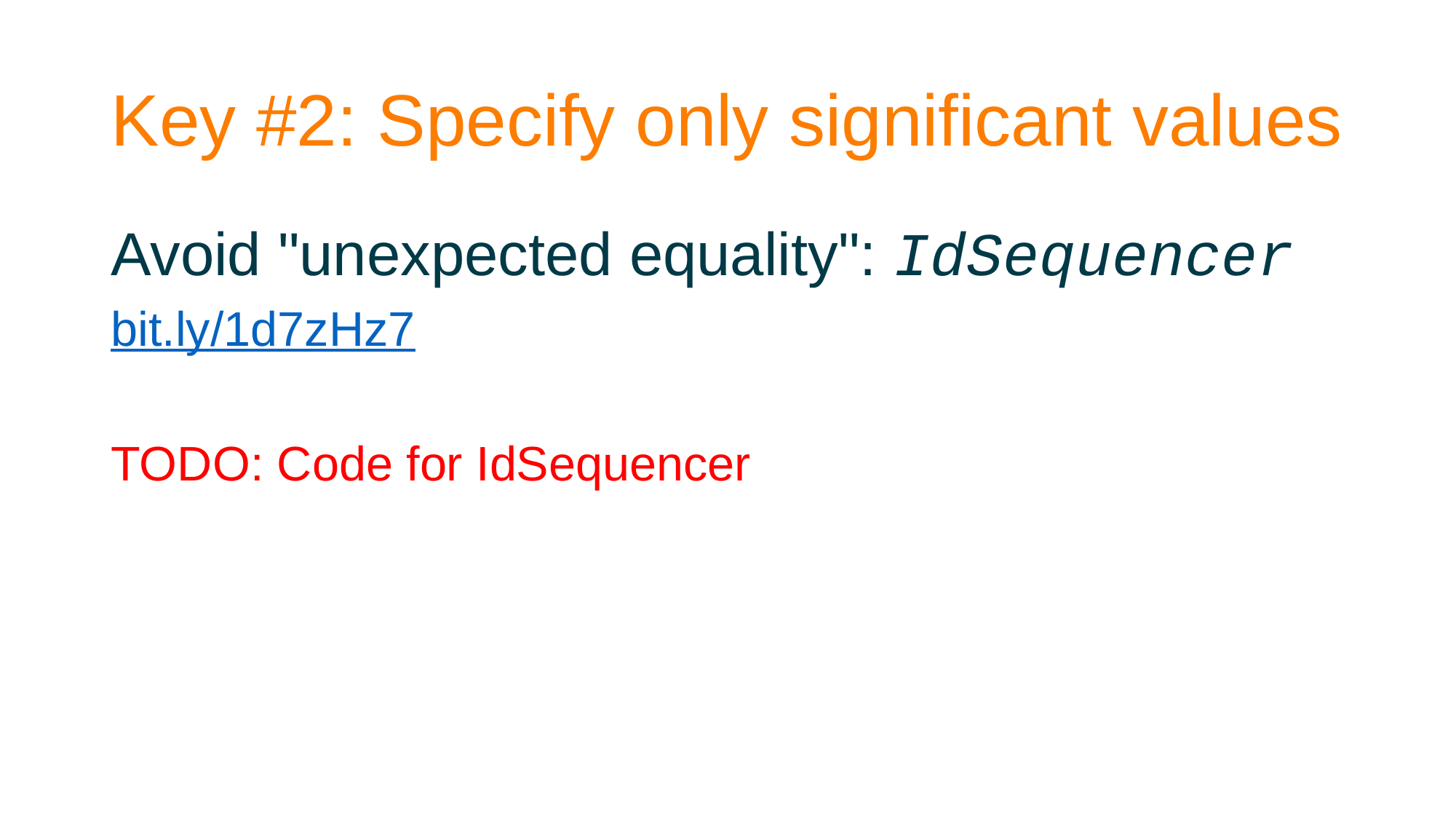

# Key #2: Specify only significant values
Avoid "unexpected equality": IdSequencer
bit.ly/1d7zHz7

TODO: Code for IdSequencer